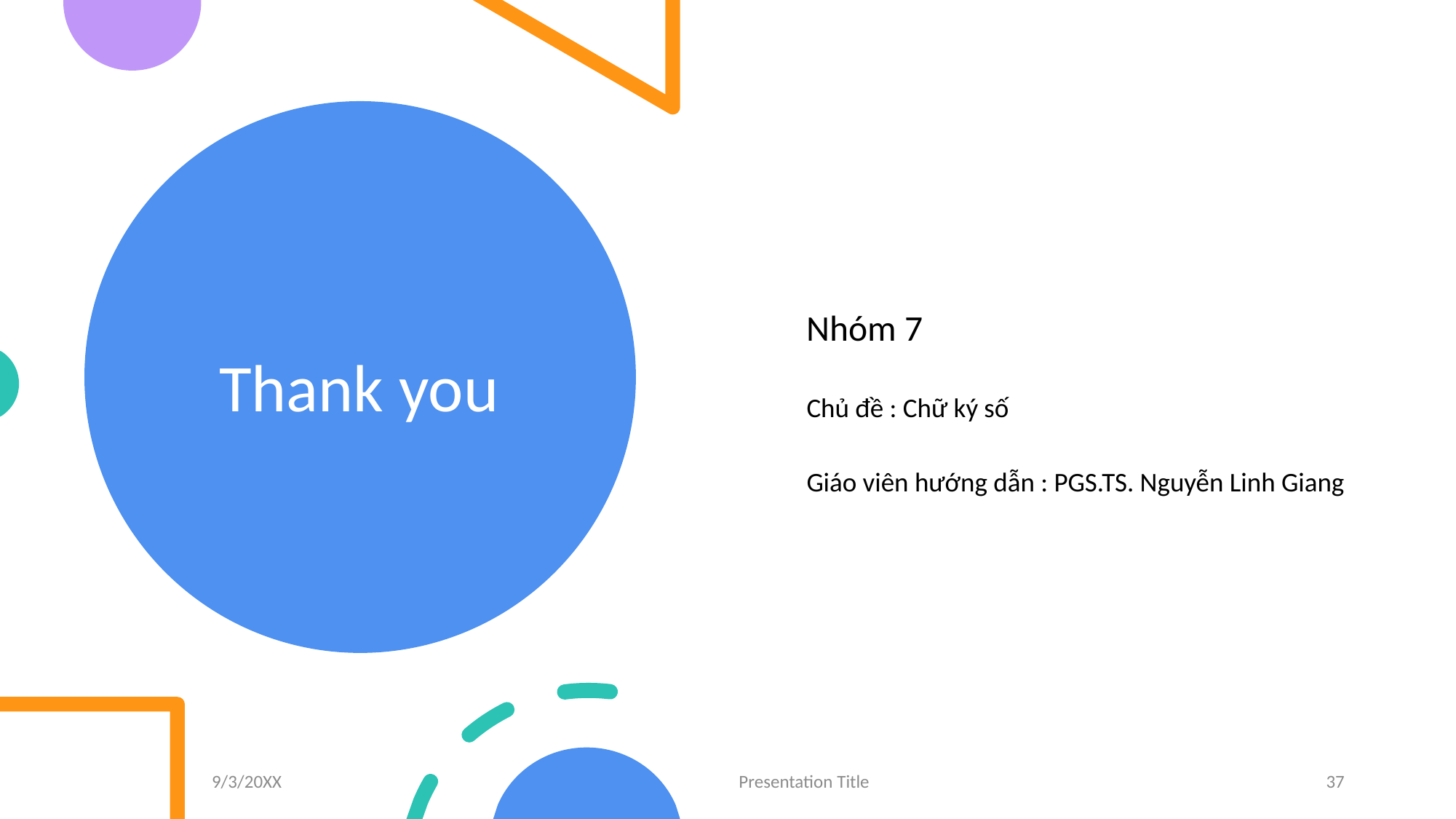

# Thank you
Nhóm 7
Chủ đề : Chữ ký số
Giáo viên hướng dẫn : PGS.TS. Nguyễn Linh Giang

9/3/20XX
Presentation Title
37